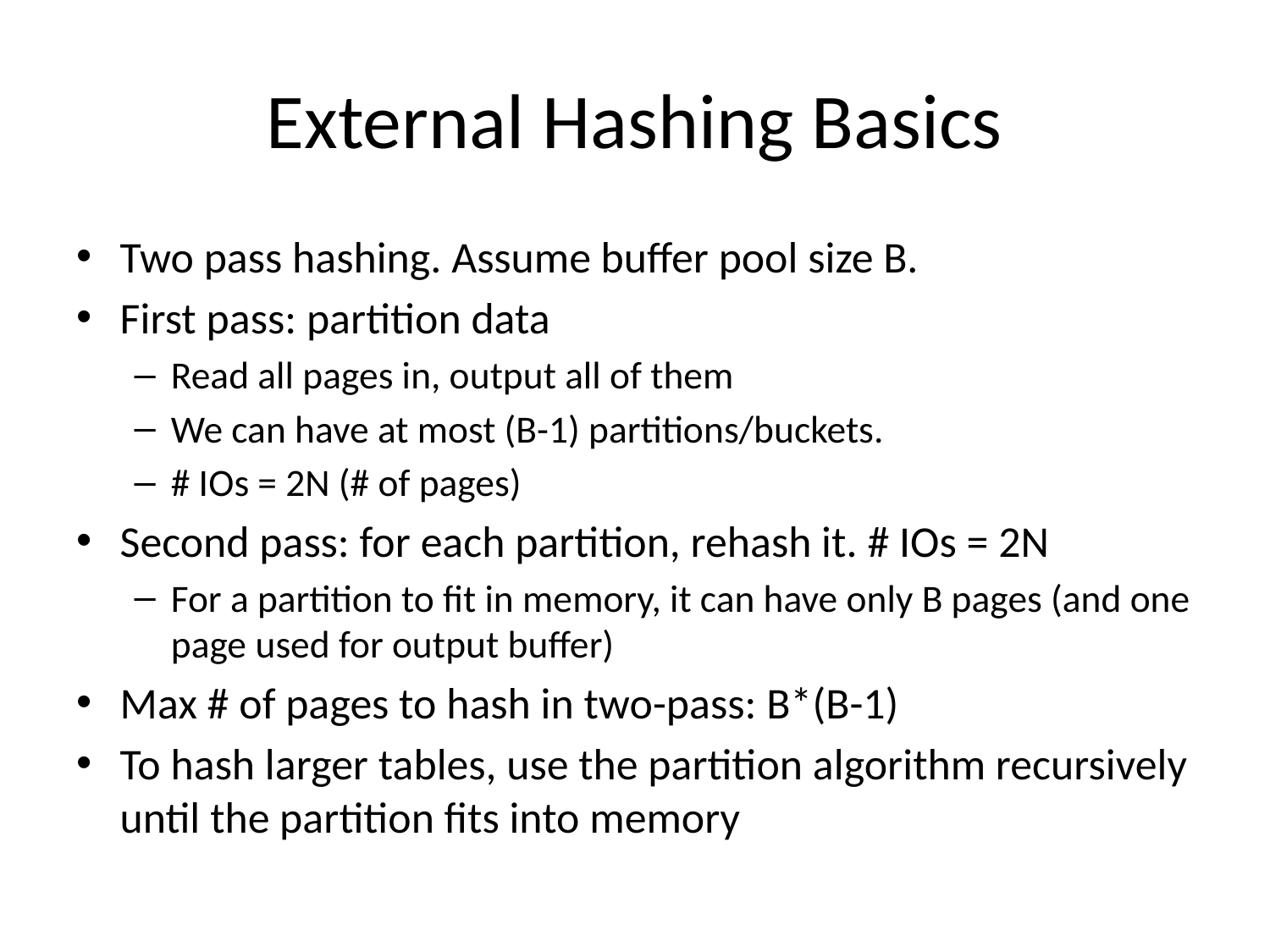

# External Hashing Basics
Two pass hashing. Assume buffer pool size B.
First pass: partition data
Read all pages in, output all of them
We can have at most (B-1) partitions/buckets.
# IOs = 2N (# of pages)
Second pass: for each partition, rehash it. # IOs = 2N
For a partition to fit in memory, it can have only B pages (and one page used for output buffer)
Max # of pages to hash in two-pass: B*(B-1)
To hash larger tables, use the partition algorithm recursively until the partition fits into memory